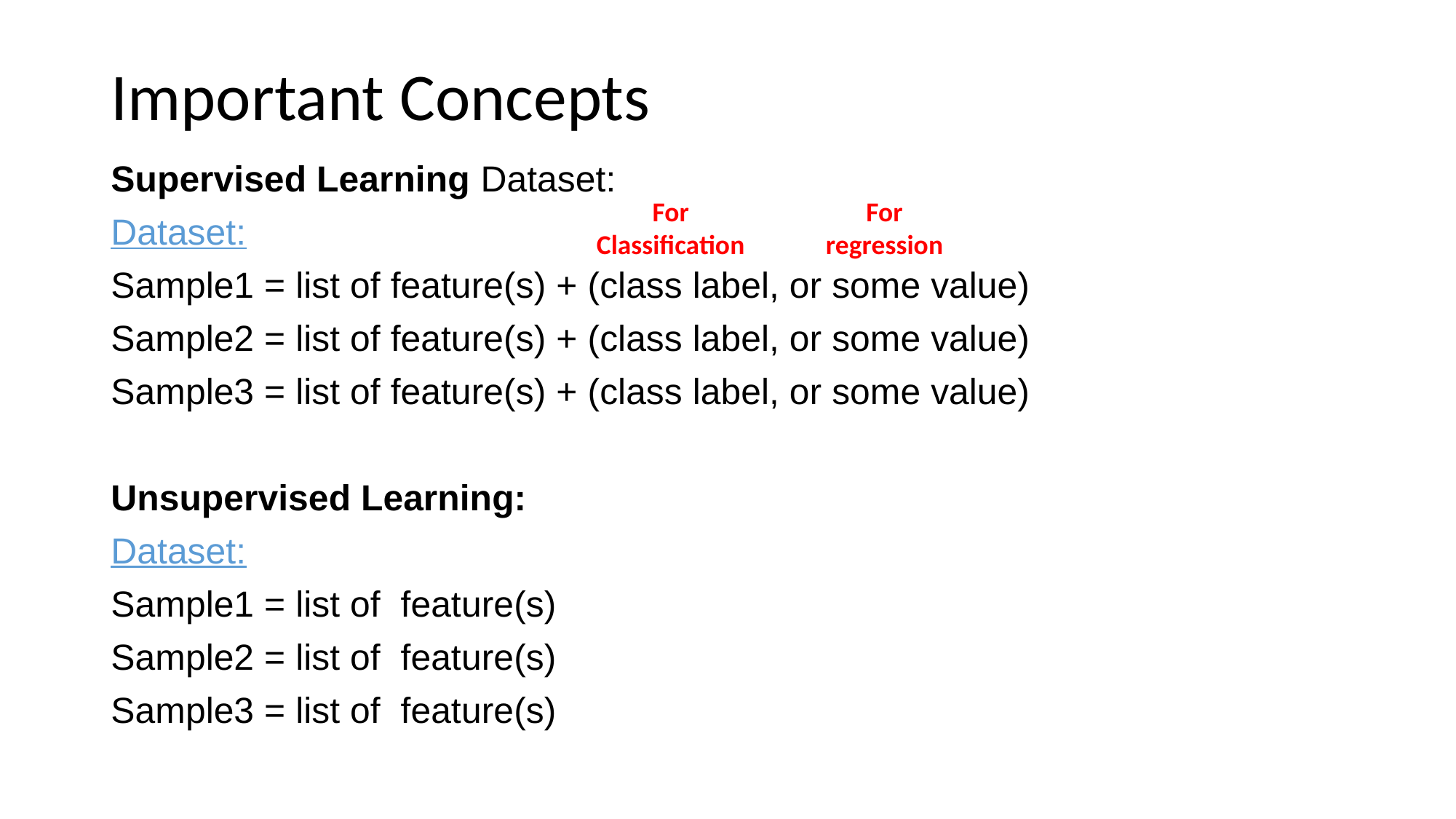

# Important Concepts
Supervised Learning Dataset:
Dataset:
Sample1 = list of feature(s) + (class label, or some value)
Sample2 = list of feature(s) + (class label, or some value)
Sample3 = list of feature(s) + (class label, or some value)

Unsupervised Learning:
Dataset:
Sample1 = list of  feature(s)
Sample2 = list of  feature(s)
Sample3 = list of  feature(s)

For Classification
For regression